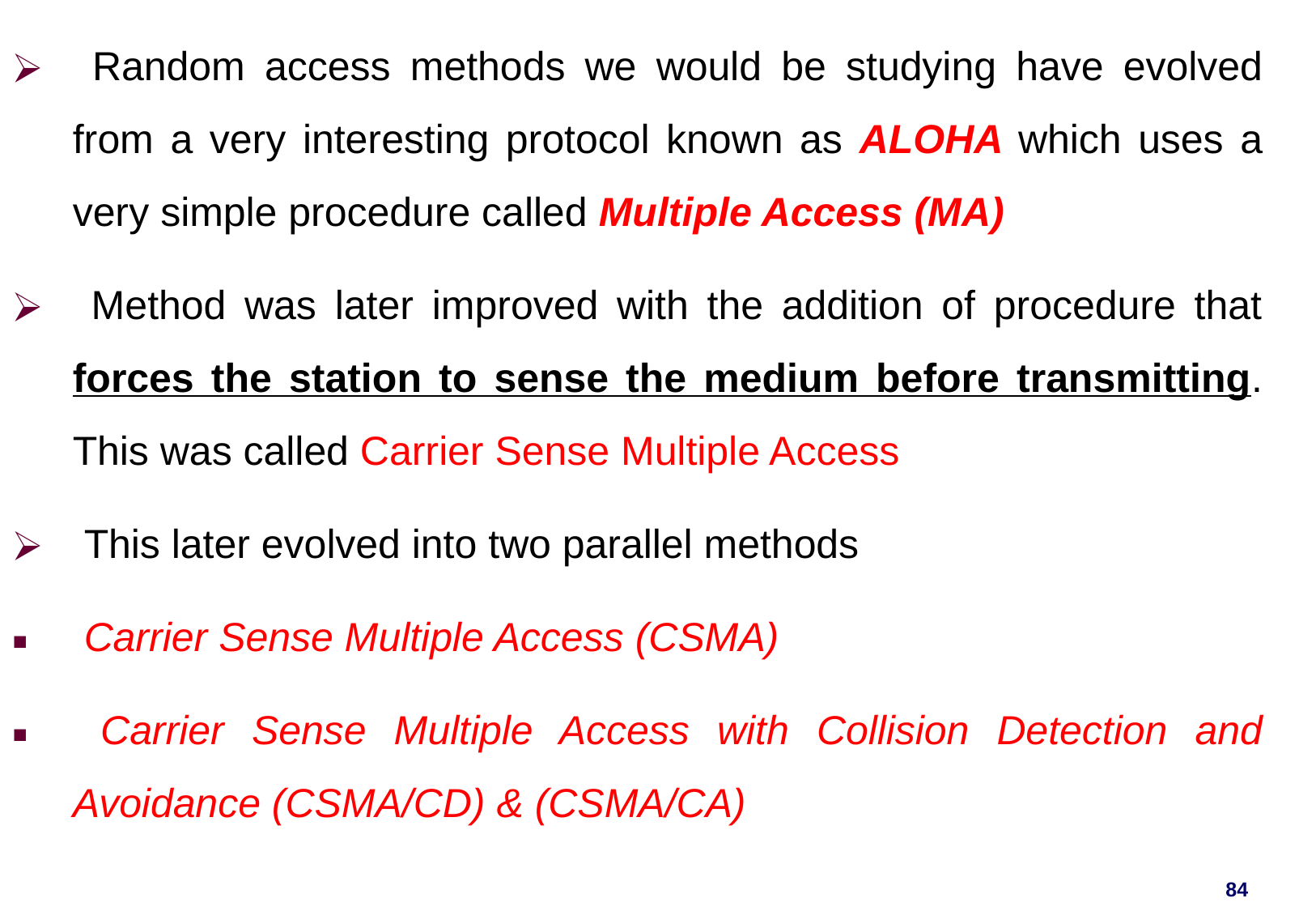

Random access methods we would be studying have evolved from a very interesting protocol known as ALOHA which uses a very simple procedure called Multiple Access (MA)
 Method was later improved with the addition of procedure that forces the station to sense the medium before transmitting. This was called Carrier Sense Multiple Access
 This later evolved into two parallel methods
 Carrier Sense Multiple Access (CSMA)
 Carrier Sense Multiple Access with Collision Detection and Avoidance (CSMA/CD) & (CSMA/CA)
84